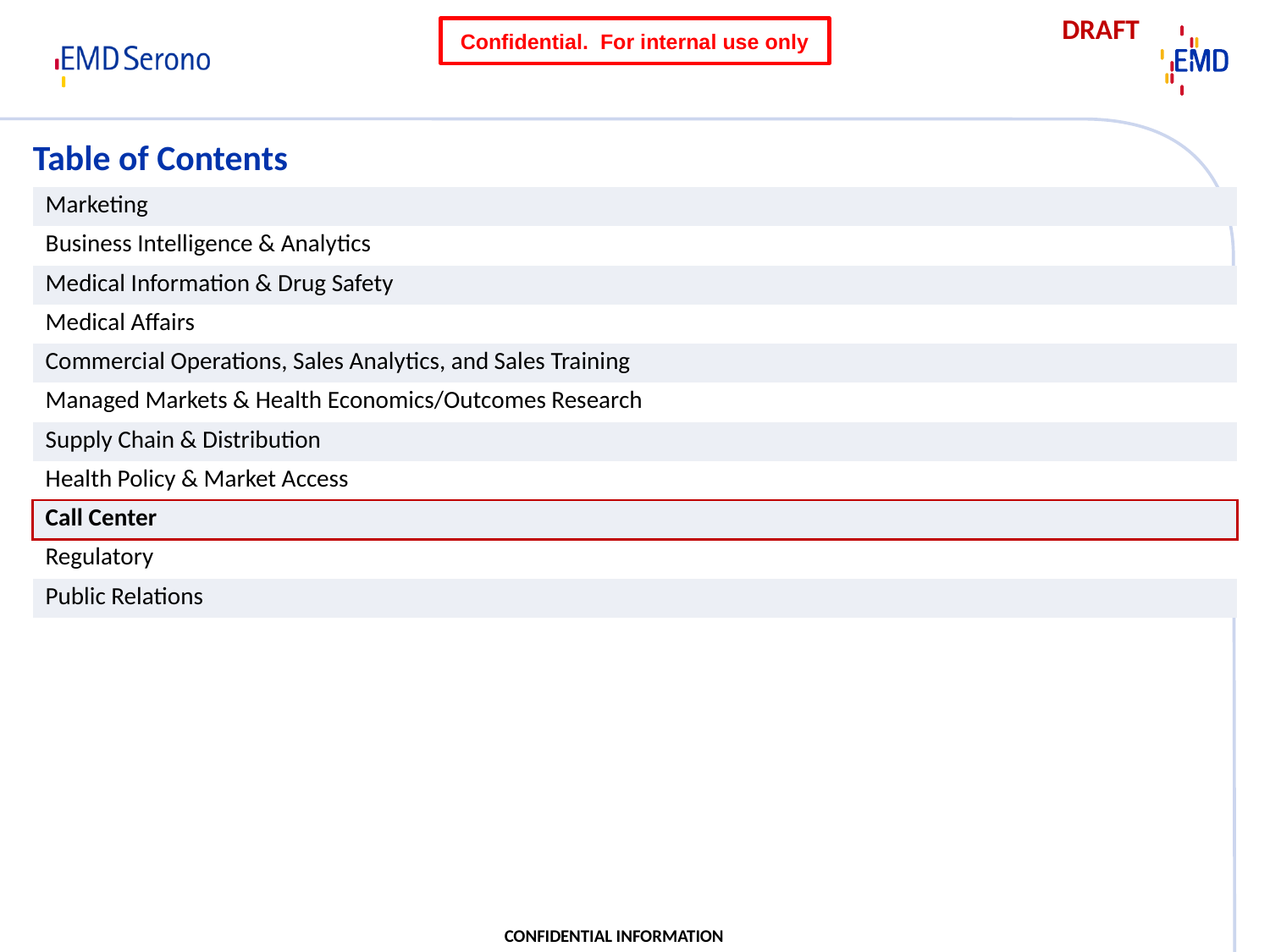

# Table of Contents
| Marketing |  |
| --- | --- |
| Business Intelligence & Analytics |  |
| Medical Information & Drug Safety |  |
| Medical Affairs |  |
| Commercial Operations, Sales Analytics, and Sales Training |  |
| Managed Markets & Health Economics/Outcomes Research |  |
| Supply Chain & Distribution |  |
| Health Policy & Market Access |  |
| Call Center |  |
| Regulatory |  |
| Public Relations |  |